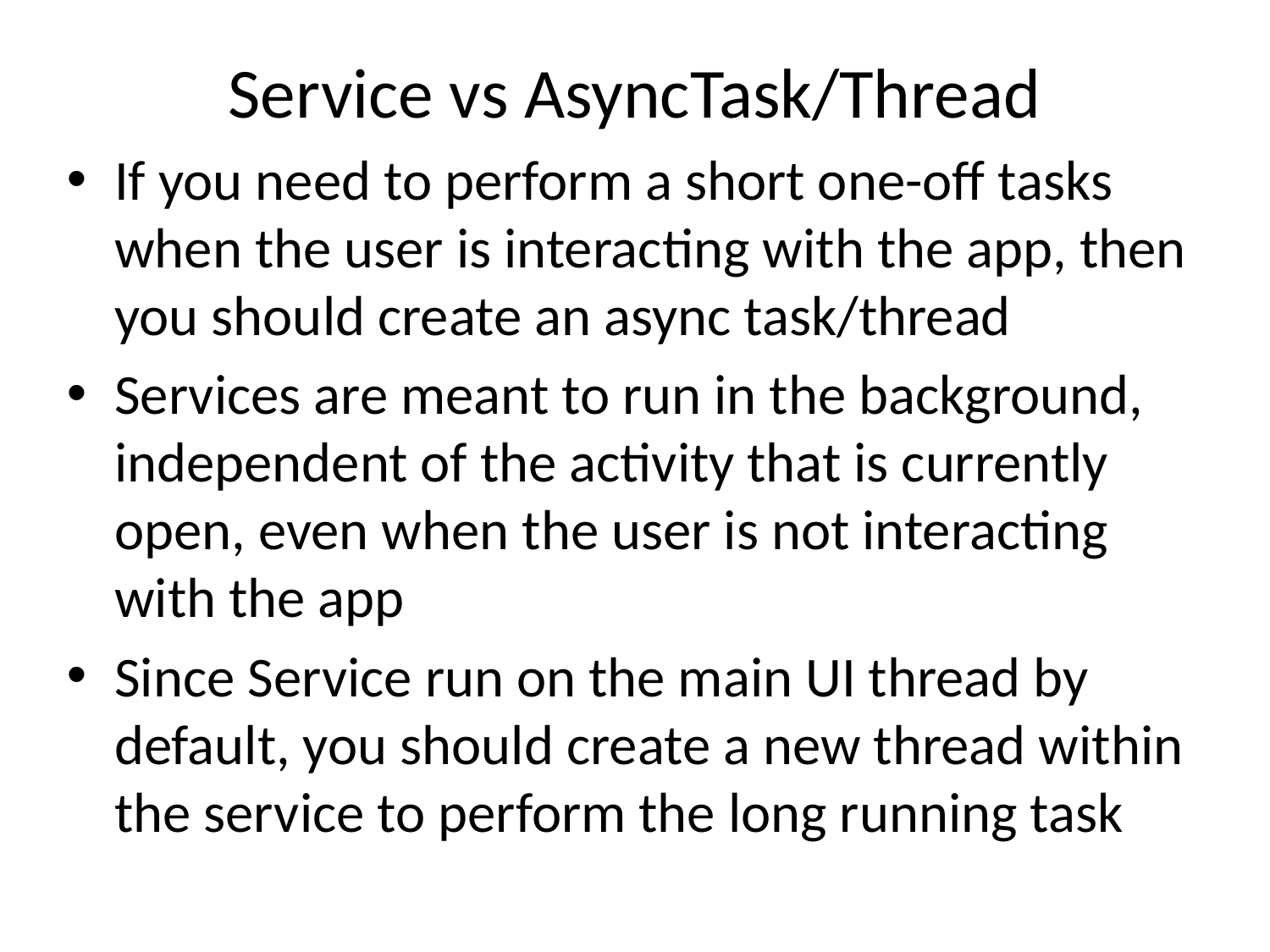

# Service vs AsyncTask/Thread
If you need to perform a short one-off tasks when the user is interacting with the app, then you should create an async task/thread
Services are meant to run in the background, independent of the activity that is currently open, even when the user is not interacting with the app
Since Service run on the main UI thread by default, you should create a new thread within the service to perform the long running task